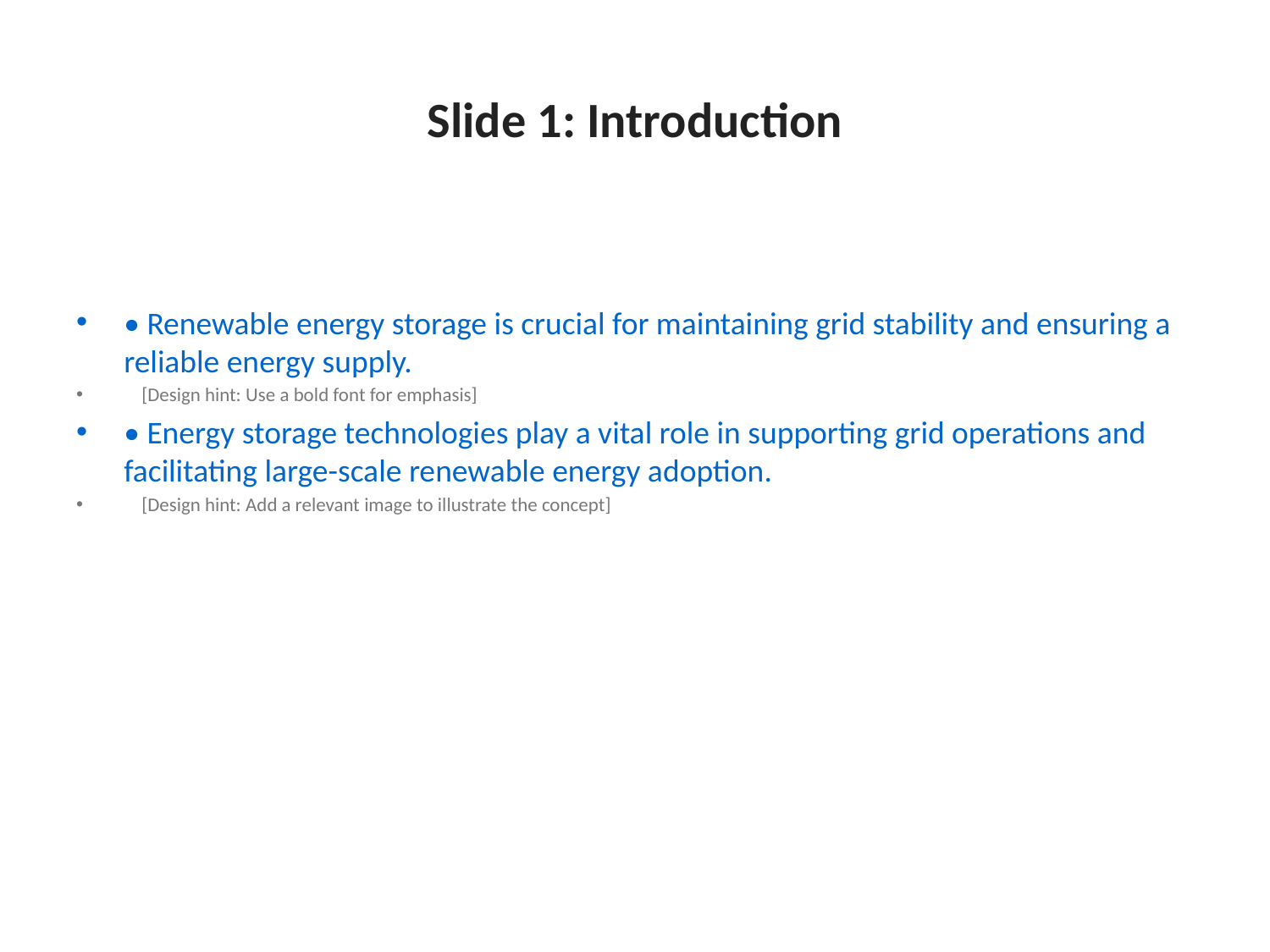

# Slide 1: Introduction

• Renewable energy storage is crucial for maintaining grid stability and ensuring a reliable energy supply.
    [Design hint: Use a bold font for emphasis]
• Energy storage technologies play a vital role in supporting grid operations and facilitating large-scale renewable energy adoption.
    [Design hint: Add a relevant image to illustrate the concept]